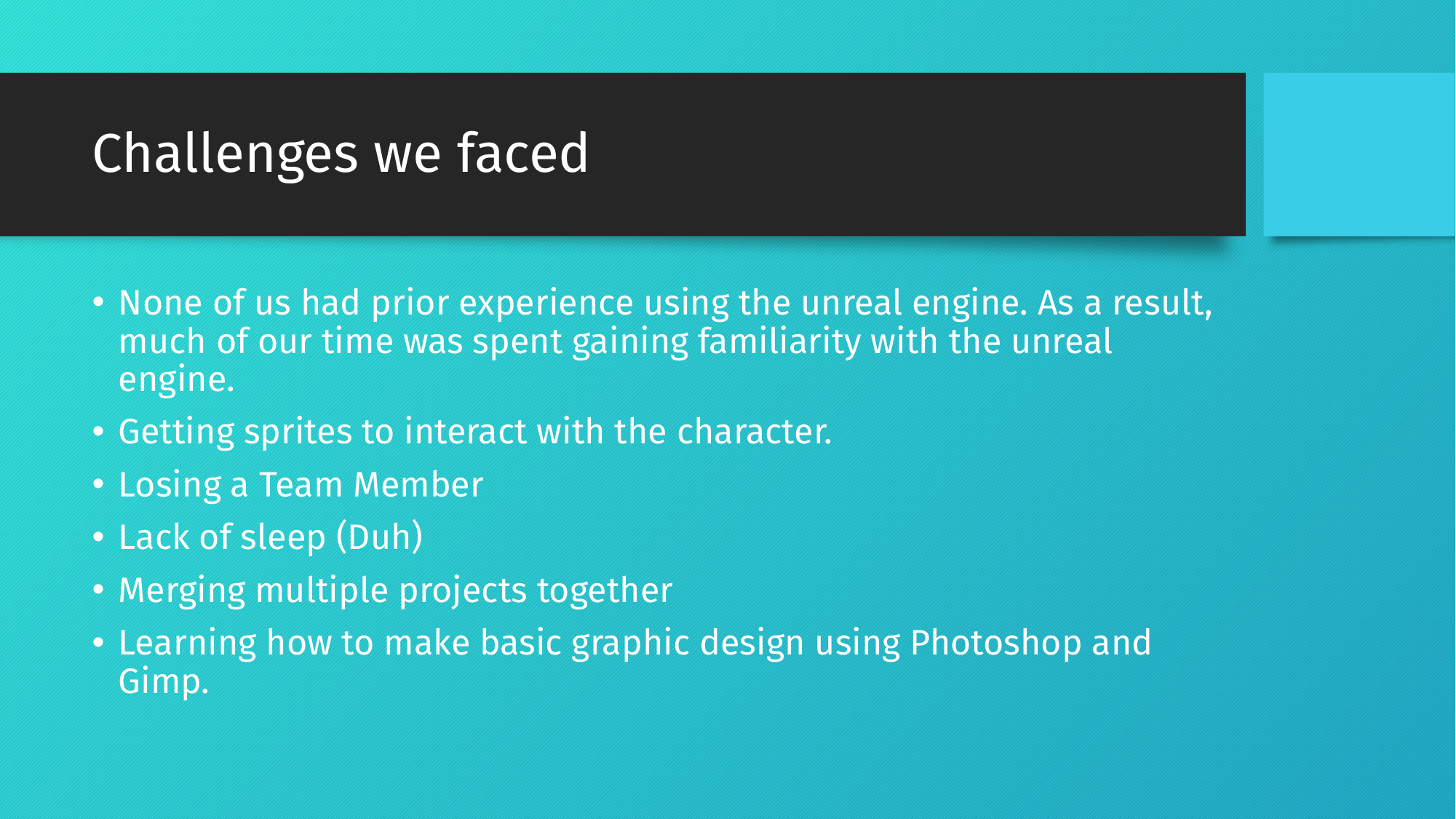

# Challenges we faced
None of us had prior experience using the unreal engine. As a result, much of our time was spent gaining familiarity with the unreal engine.
Getting sprites to interact with the character.
Losing a Team Member
Lack of sleep (Duh)
Merging multiple projects together
Learning how to make basic graphic design using Photoshop and Gimp.